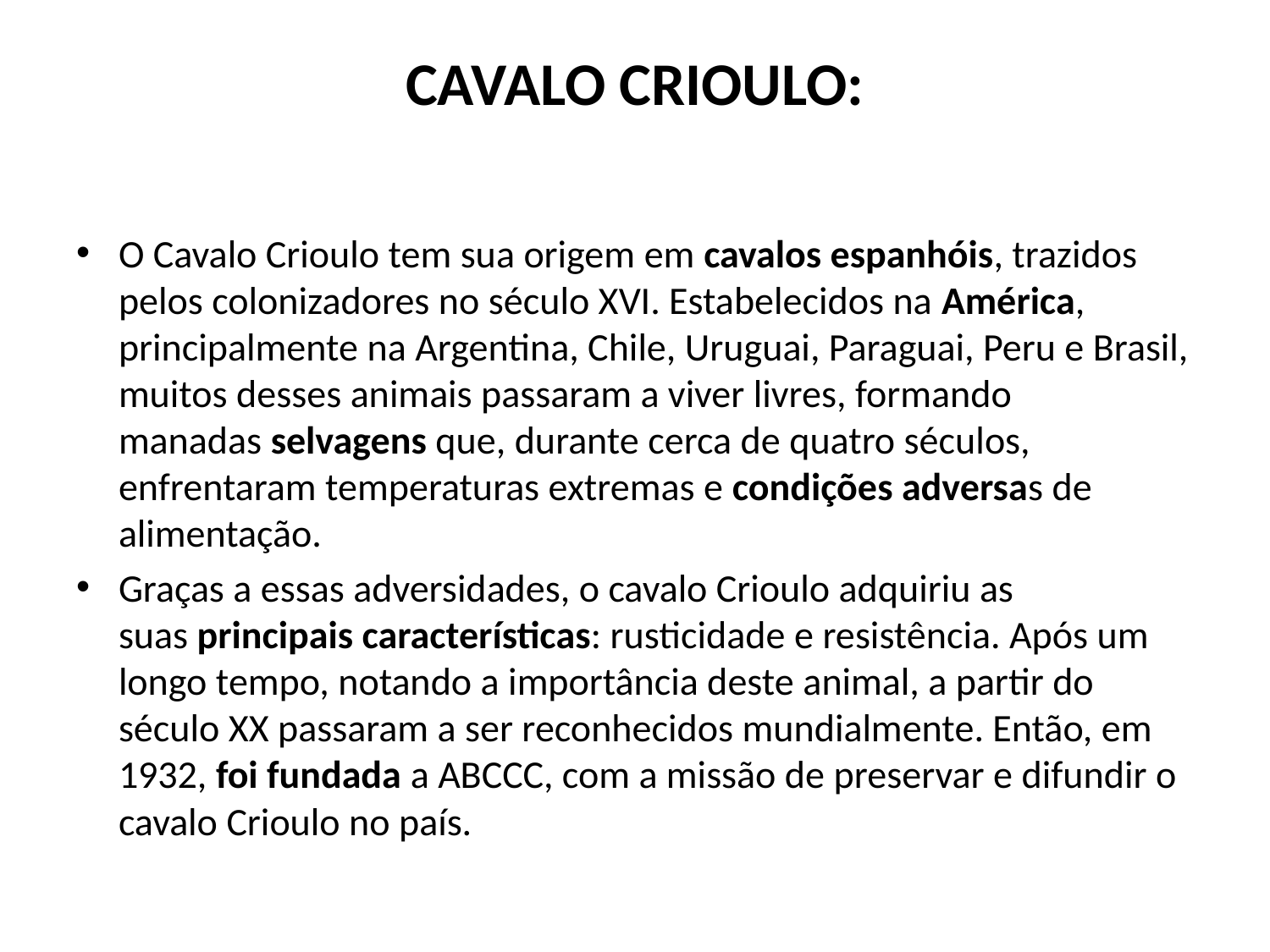

# CAVALO CRIOULO:
O Cavalo Crioulo tem sua origem em cavalos espanhóis, trazidos pelos colonizadores no século XVI. Estabelecidos na América, principalmente na Argentina, Chile, Uruguai, Paraguai, Peru e Brasil, muitos desses animais passaram a viver livres, formando manadas selvagens que, durante cerca de quatro séculos, enfrentaram temperaturas extremas e condições adversas de alimentação.
Graças a essas adversidades, o cavalo Crioulo adquiriu as suas principais características: rusticidade e resistência. Após um longo tempo, notando a importância deste animal, a partir do século XX passaram a ser reconhecidos mundialmente. Então, em 1932, foi fundada a ABCCC, com a missão de preservar e difundir o cavalo Crioulo no país.